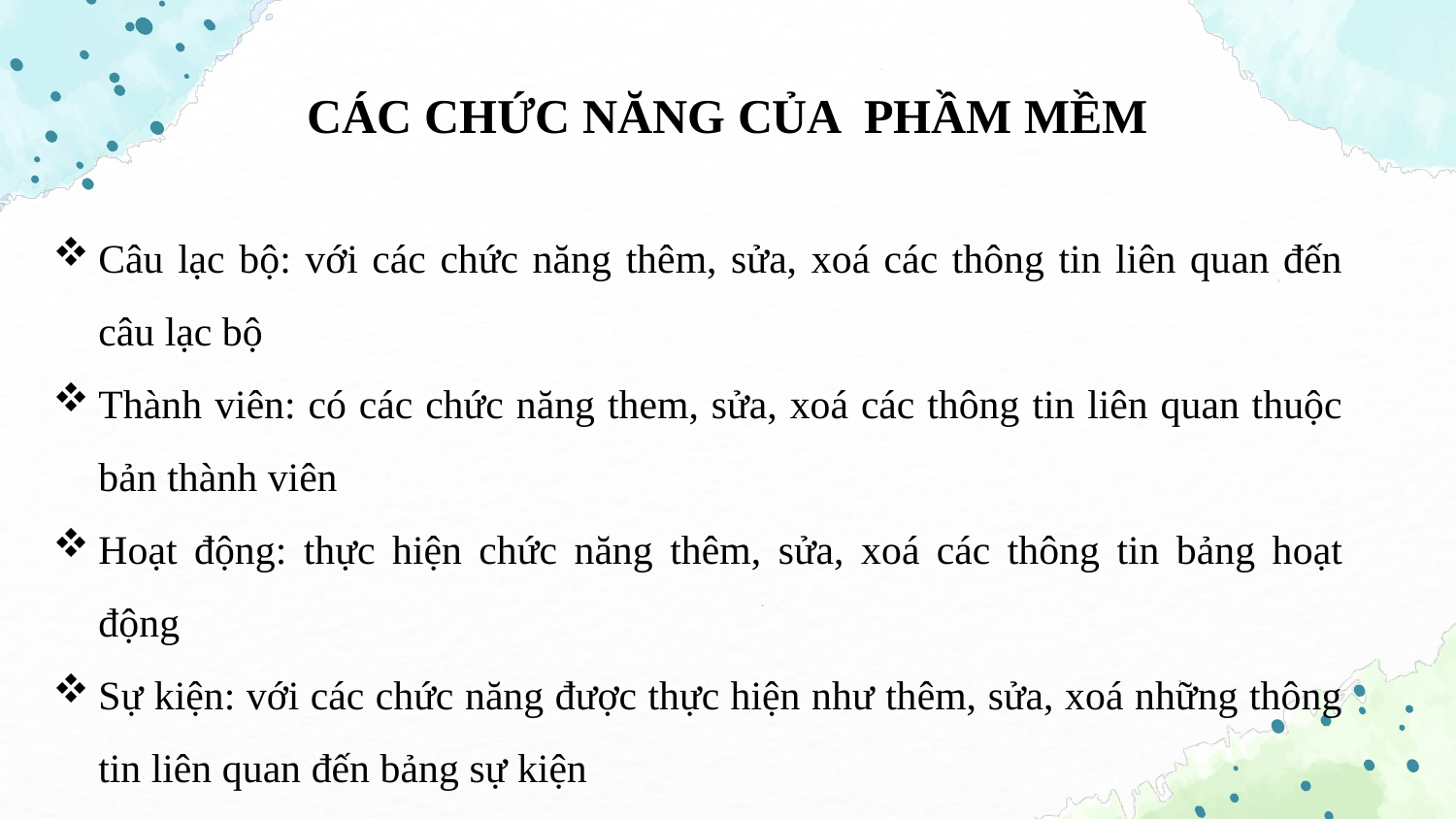

CÁC CHỨC NĂNG CỦA  PHẦM MỀM
Câu lạc bộ: với các chức năng thêm, sửa, xoá các thông tin liên quan đến câu lạc bộ
Thành viên: có các chức năng them, sửa, xoá các thông tin liên quan thuộc bản thành viên
Hoạt động: thực hiện chức năng thêm, sửa, xoá các thông tin bảng hoạt động
Sự kiện: với các chức năng được thực hiện như thêm, sửa, xoá những thông tin liên quan đến bảng sự kiện